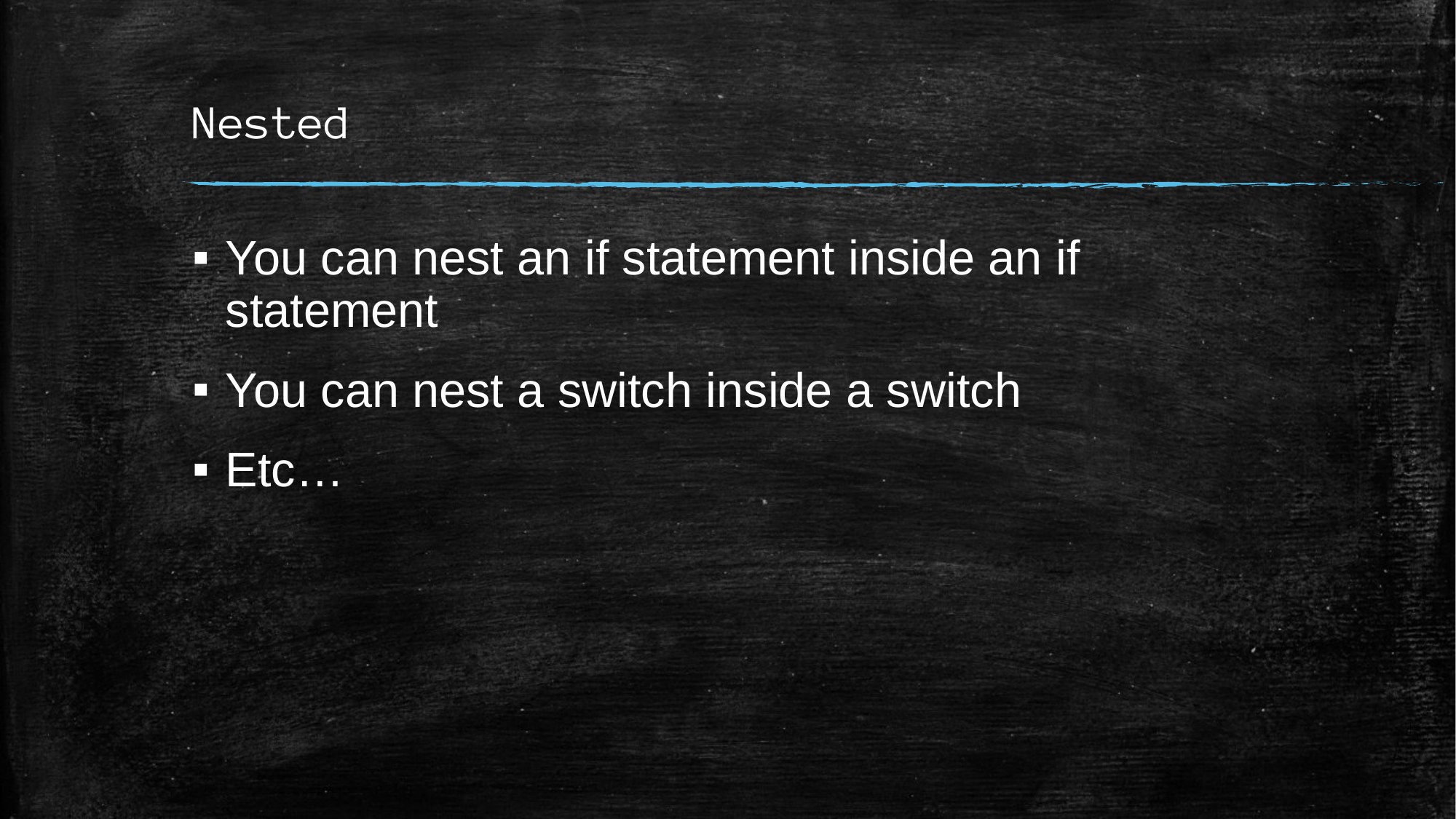

# Nested
You can nest an if statement inside an if statement
You can nest a switch inside a switch
Etc…